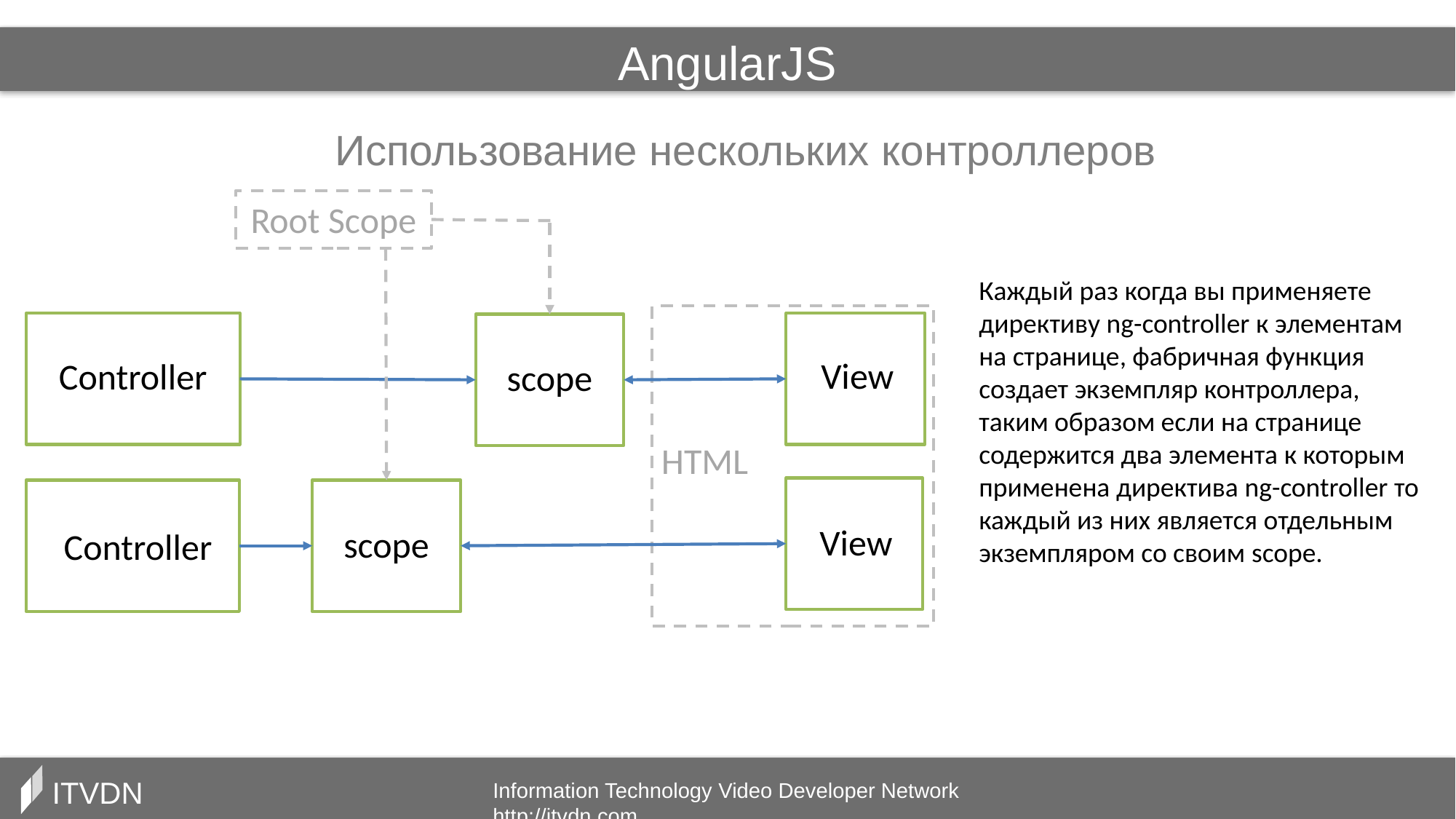

AngularJS
Использование нескольких контроллеров

Root Scope

Controller
scope
HTML

scope
Controller
Каждый раз когда вы применяете директиву ng-controller к элементам на странице, фабричная функция создает экземпляр контроллера, таким образом если на странице содержится два элемента к которым применена директива ng-controller то каждый из них является отдельным экземпляром со своим scope.

View
View
View
View

ITVDN
Information Technology Video Developer Network                                                       http://itvdn.com